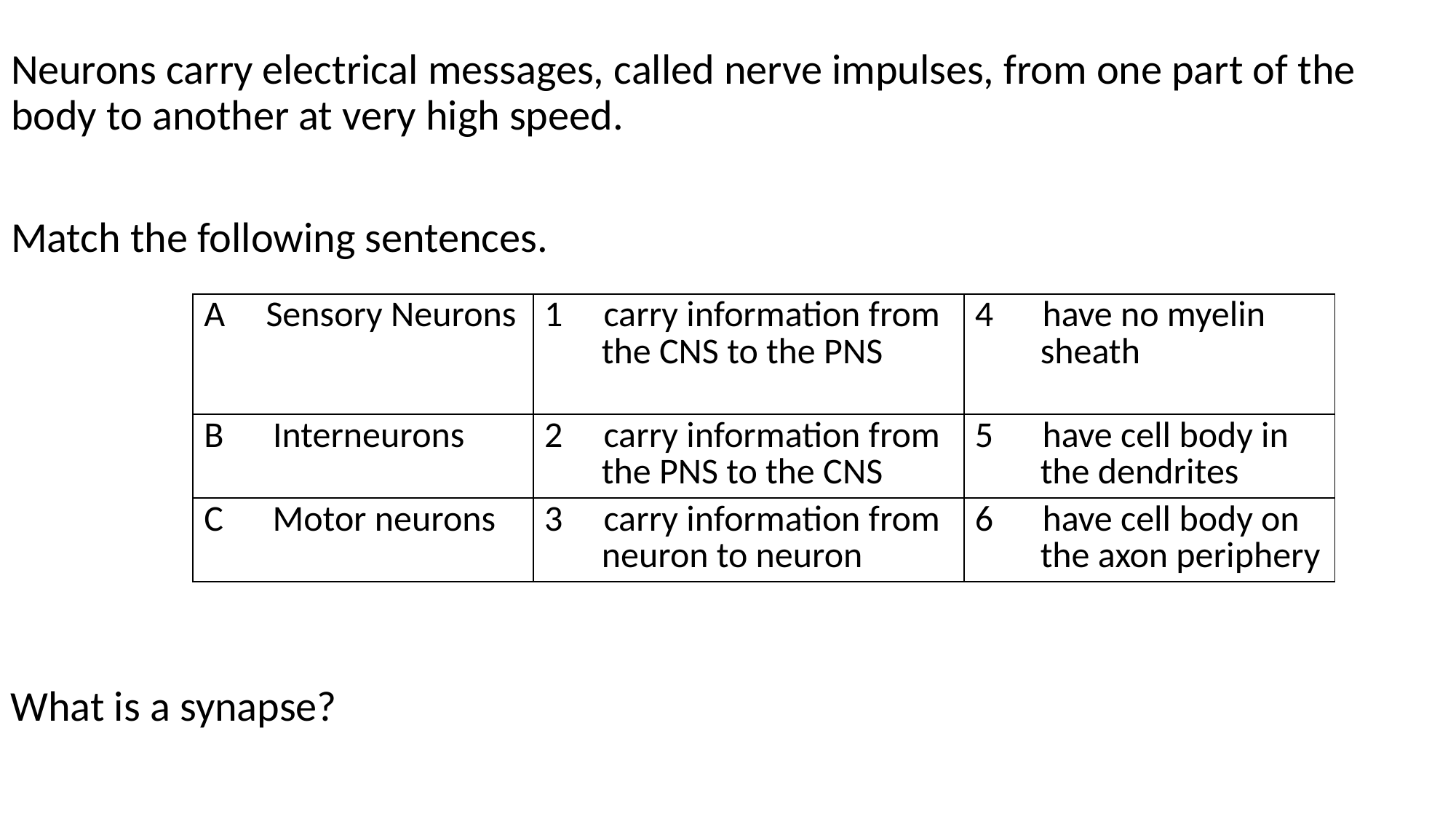

Neurons carry electrical messages, called nerve impulses, from one part of the body to another at very high speed.

Match the following sentences.

| A Sensory Neurons | 1 carry information from the CNS to the PNS | 4 have no myelin sheath |
| --- | --- | --- |
| B Interneurons | 2 carry information from the PNS to the CNS | 5 have cell body in the dendrites |
| C Motor neurons | 3 carry information from neuron to neuron | 6 have cell body on the axon periphery |
What is a synapse?